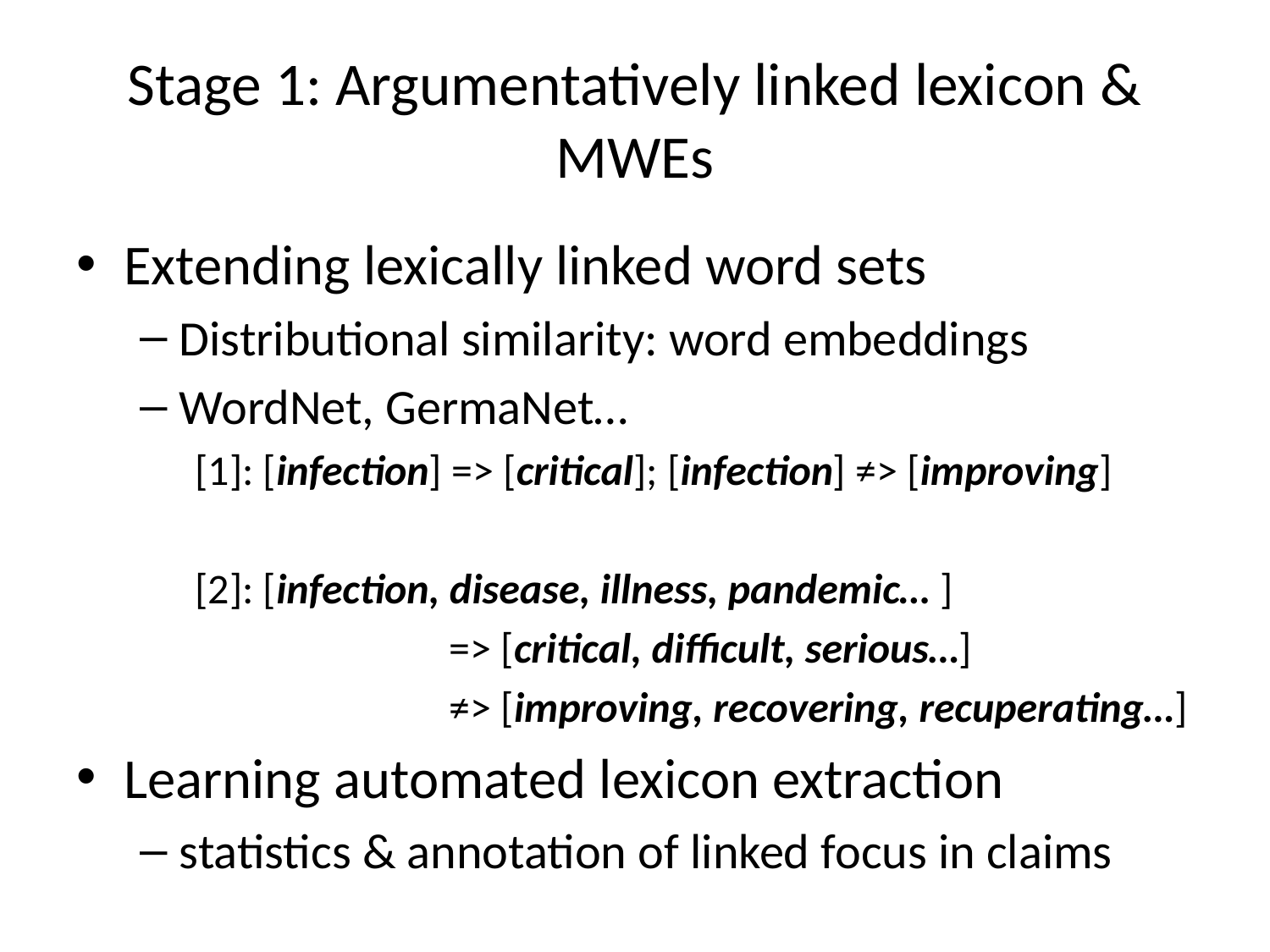

# Stage 1: Argumentatively linked lexicon & MWEs
Extending lexically linked word sets
Distributional similarity: word embeddings
WordNet, GermaNet…
[1]: [infection] => [critical]; [infection] ≠> [improving]

[2]: [infection, disease, illness, pandemic… ]
		=> [critical, difficult, serious…]
		≠> [improving, recovering, recuperating…]
Learning automated lexicon extraction
statistics & annotation of linked focus in claims